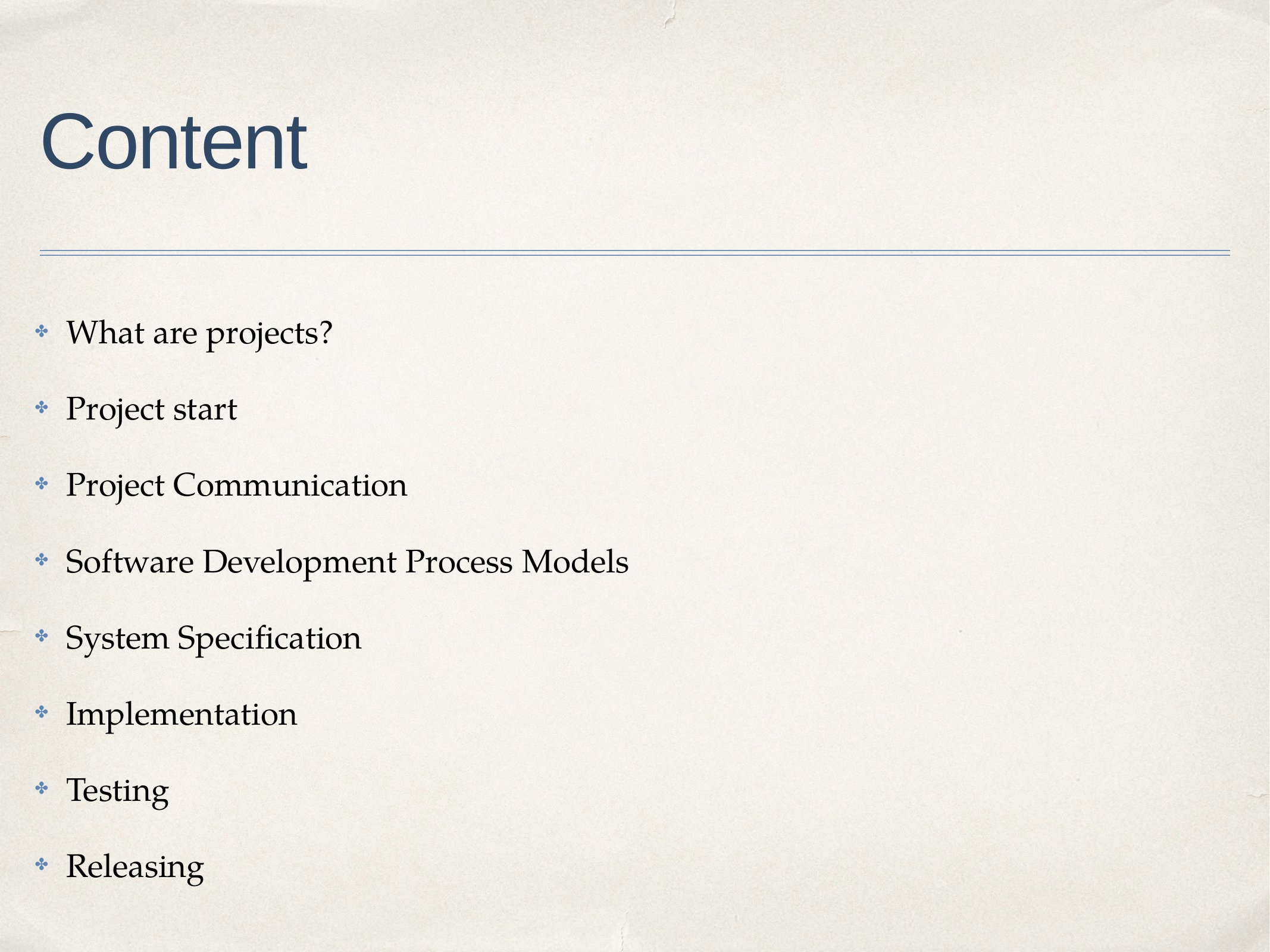

# Content
What are projects?
Project start
Project Communication
Software Development Process Models
System Specification
Implementation
Testing
Releasing